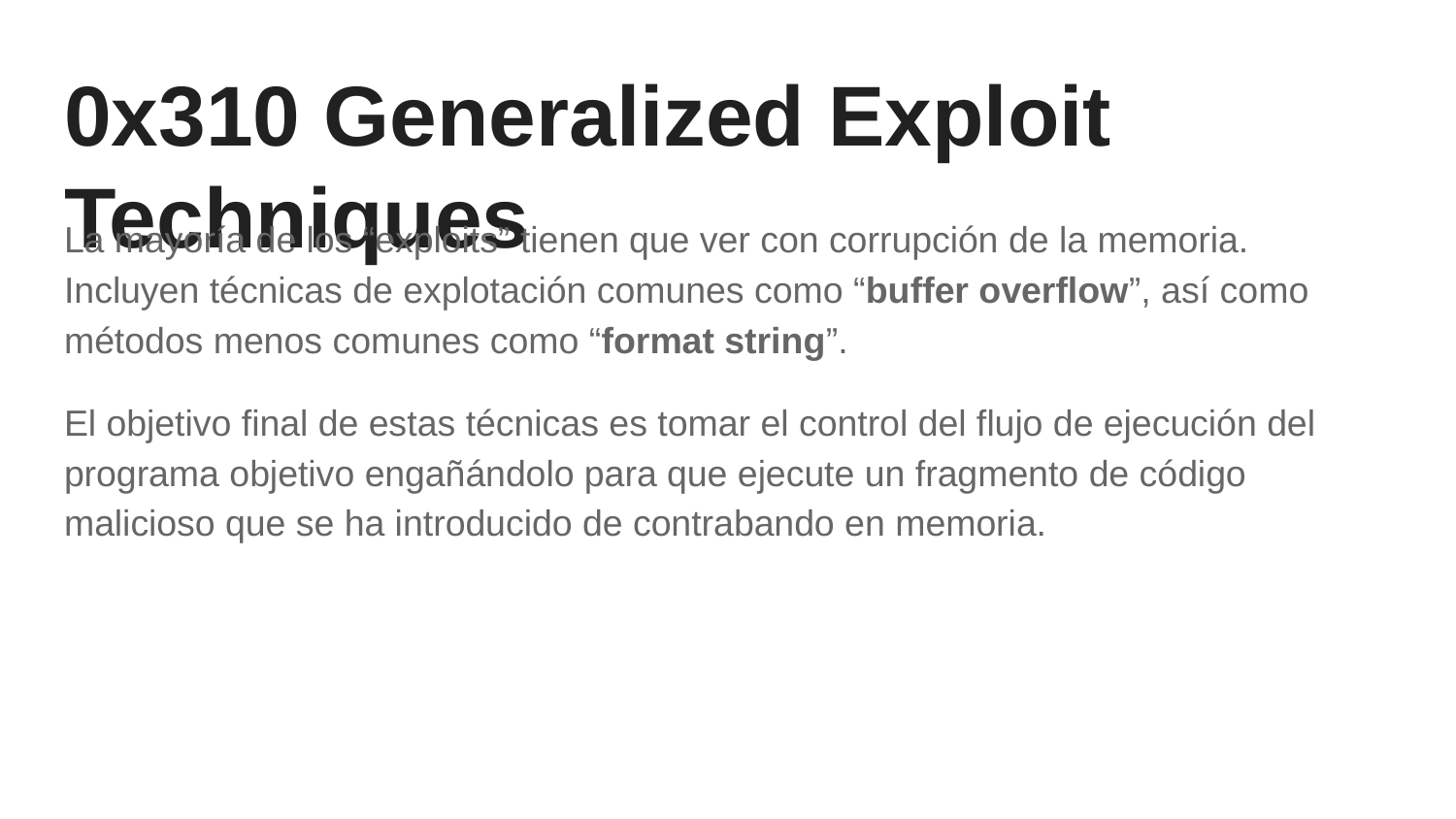

# 0x310 Generalized Exploit Techniques
La mayoría de los “exploits” tienen que ver con corrupción de la memoria. Incluyen técnicas de explotación comunes como “buffer overflow”, así como métodos menos comunes como “format string”.
El objetivo final de estas técnicas es tomar el control del flujo de ejecución del programa objetivo engañándolo para que ejecute un fragmento de código malicioso que se ha introducido de contrabando en memoria.